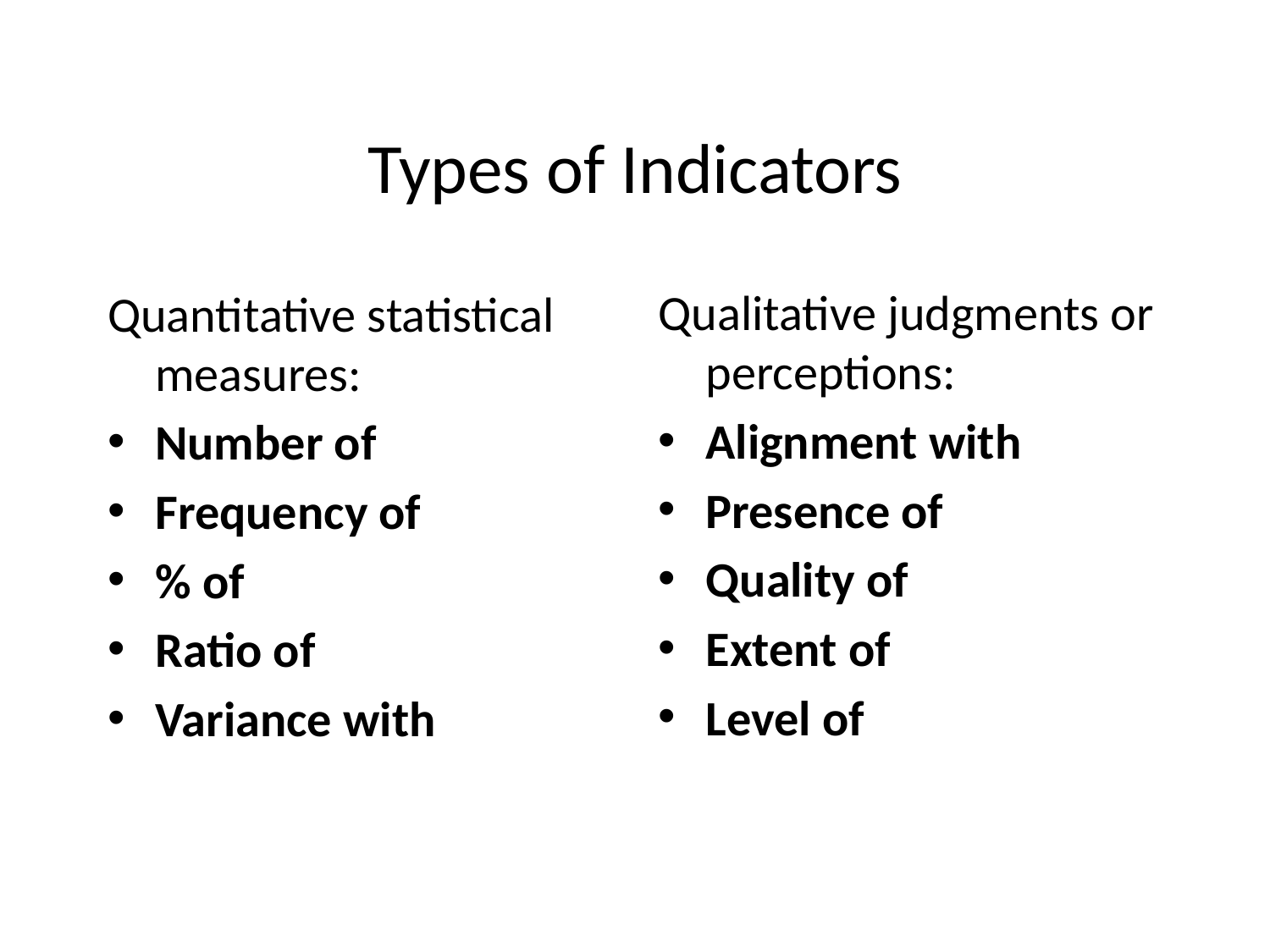

Types of Indicators
Qualitative judgments or perceptions:
Alignment with
Presence of
Quality of
Extent of
Level of

Quantitative statistical measures:
Number of
Frequency of
% of
Ratio of
Variance with